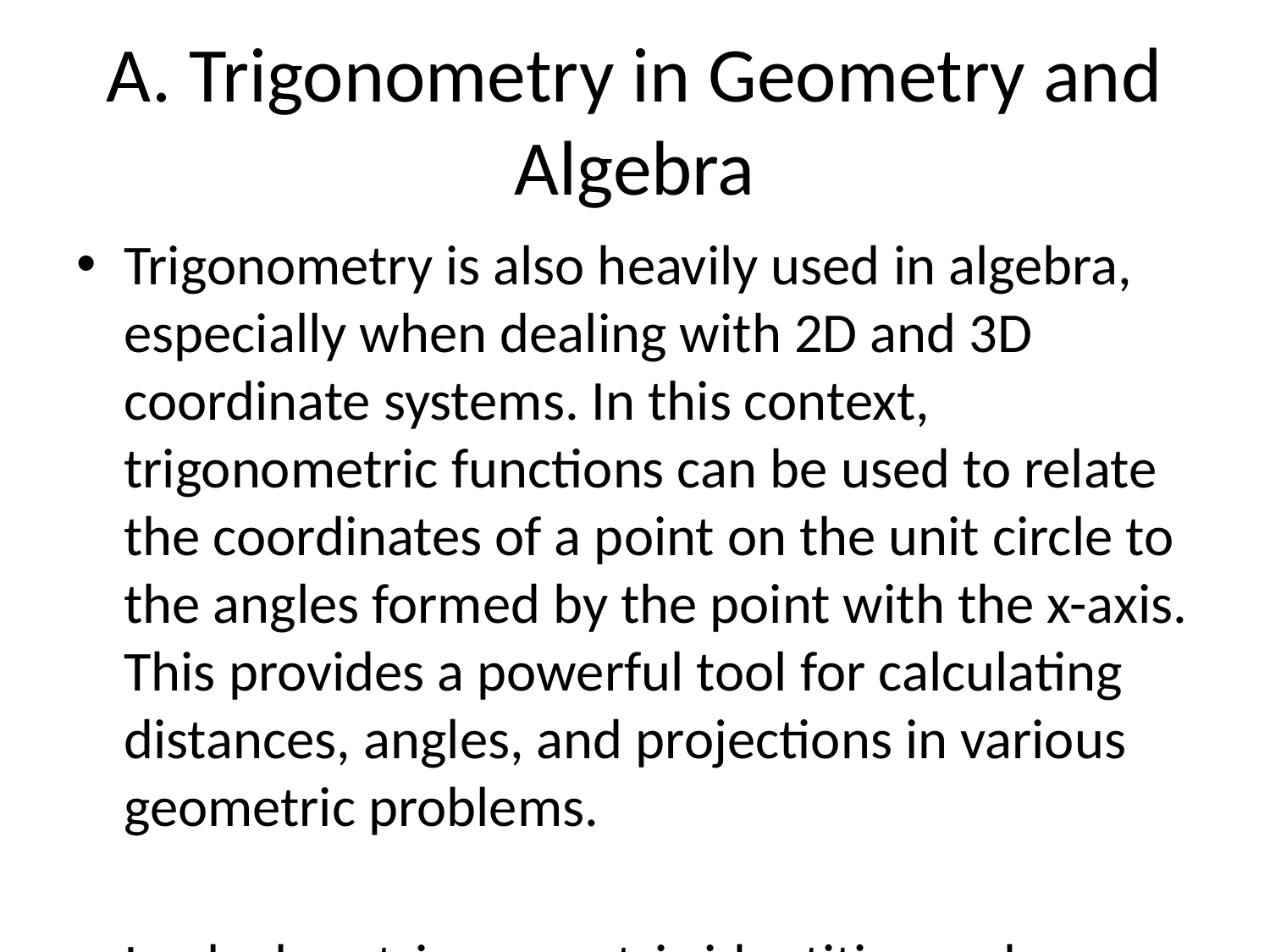

# A. Trigonometry in Geometry and Algebra
Trigonometry is also heavily used in algebra, especially when dealing with 2D and 3D coordinate systems. In this context, trigonometric functions can be used to relate the coordinates of a point on the unit circle to the angles formed by the point with the x-axis. This provides a powerful tool for calculating distances, angles, and projections in various geometric problems.

In algebra, trigonometric identities and equations are used to simplify expressions, solve equations, and prove mathematical statements. Trigonometric functions also appear in various mathematical models and real-world applications, such as physics, engineering, and computer graphics.